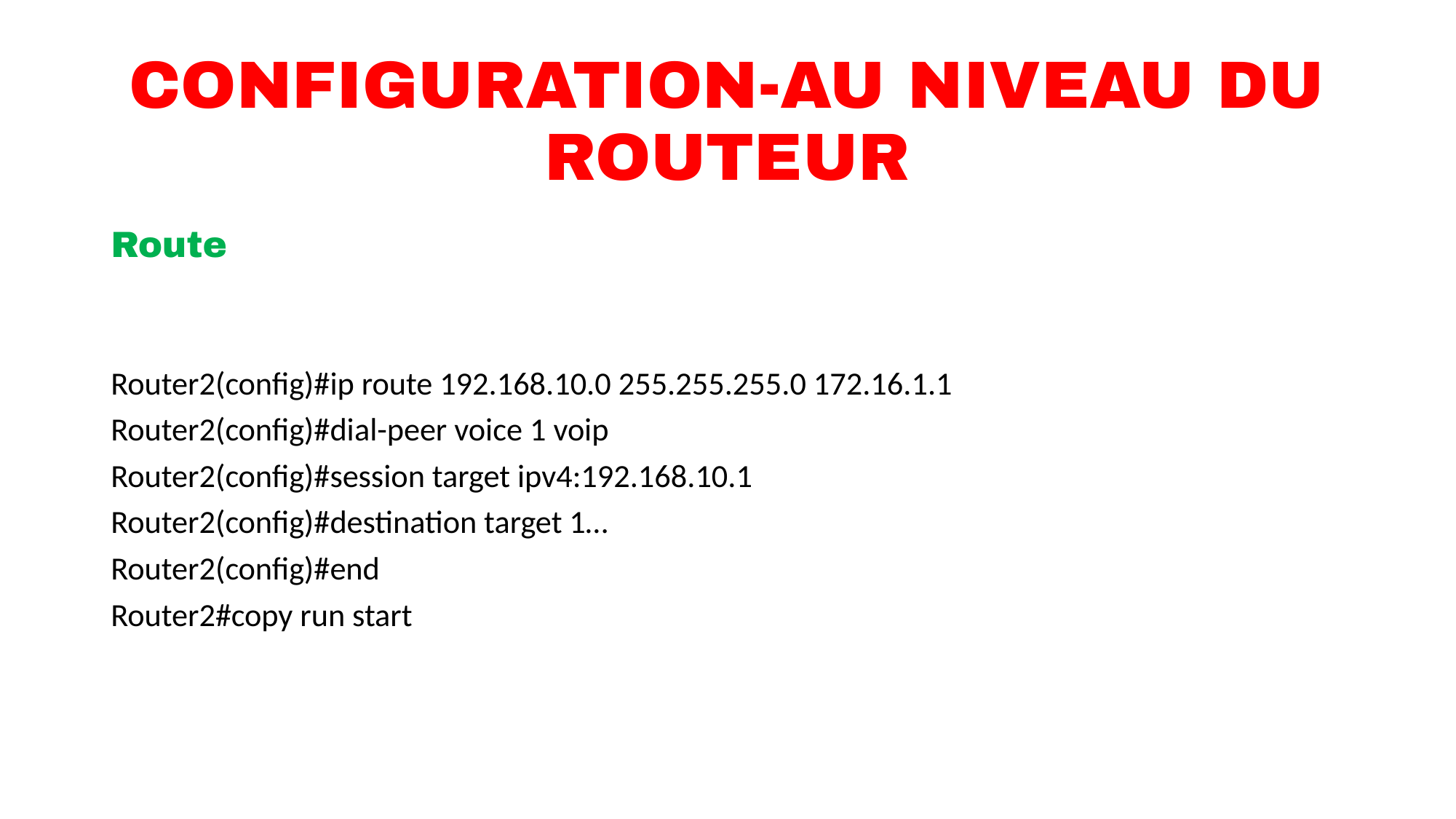

# CONFIGURATION-AU NIVEAU DU ROUTEUR
Route
Router2(config)#ip route 192.168.10.0 255.255.255.0 172.16.1.1
Router2(config)#dial-peer voice 1 voip
Router2(config)#session target ipv4:192.168.10.1
Router2(config)#destination target 1…
Router2(config)#end
Router2#copy run start